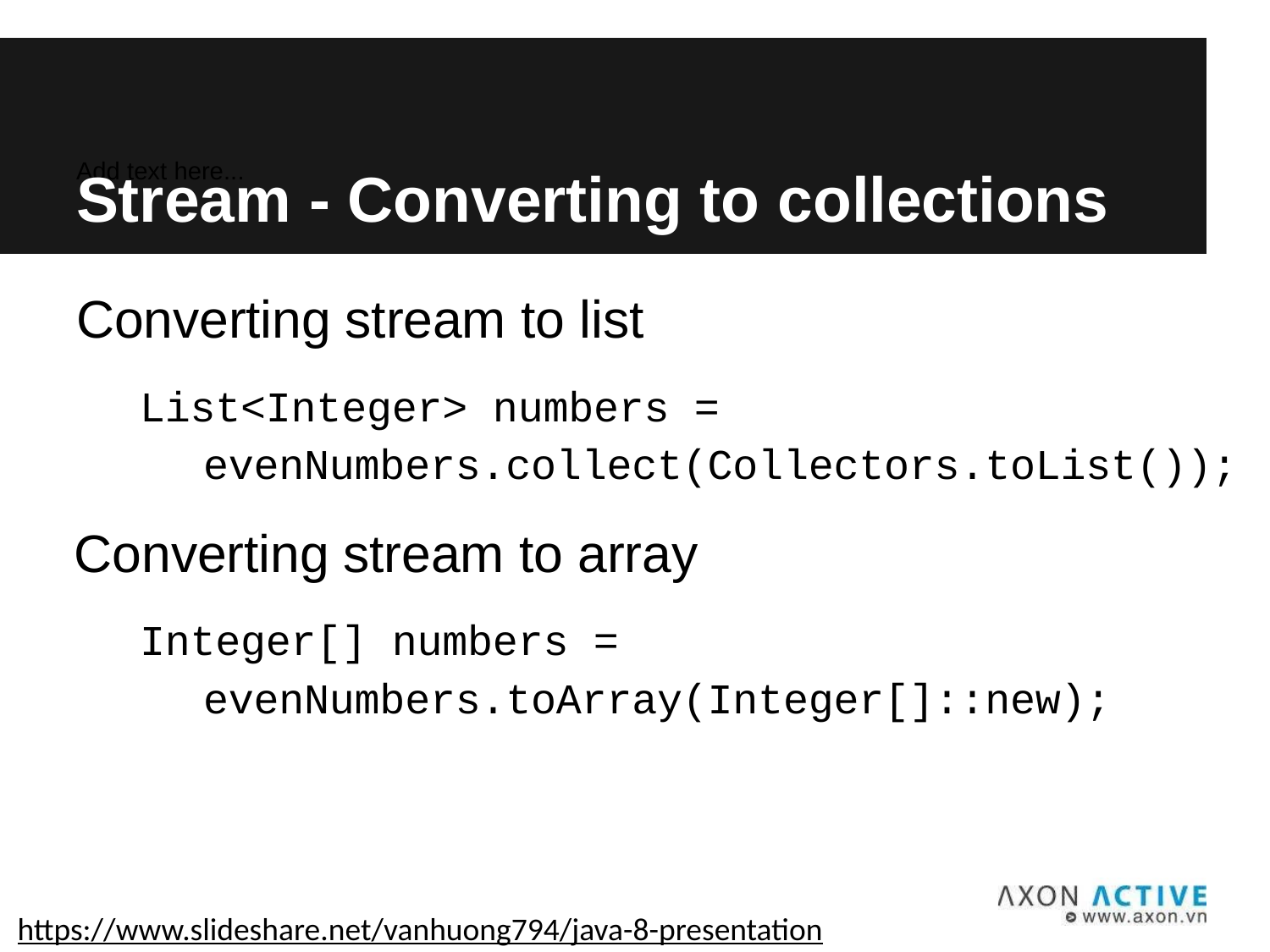

Add text here...
# Stream - Converting to collections
Converting stream to list
List<Integer> numbers =  evenNumbers.collect(Collectors.toList());
Converting stream to array
Integer[] numbers =  evenNumbers.toArray(Integer[]::new);

https://www.slideshare.net/vanhuong794/java-8-presentation